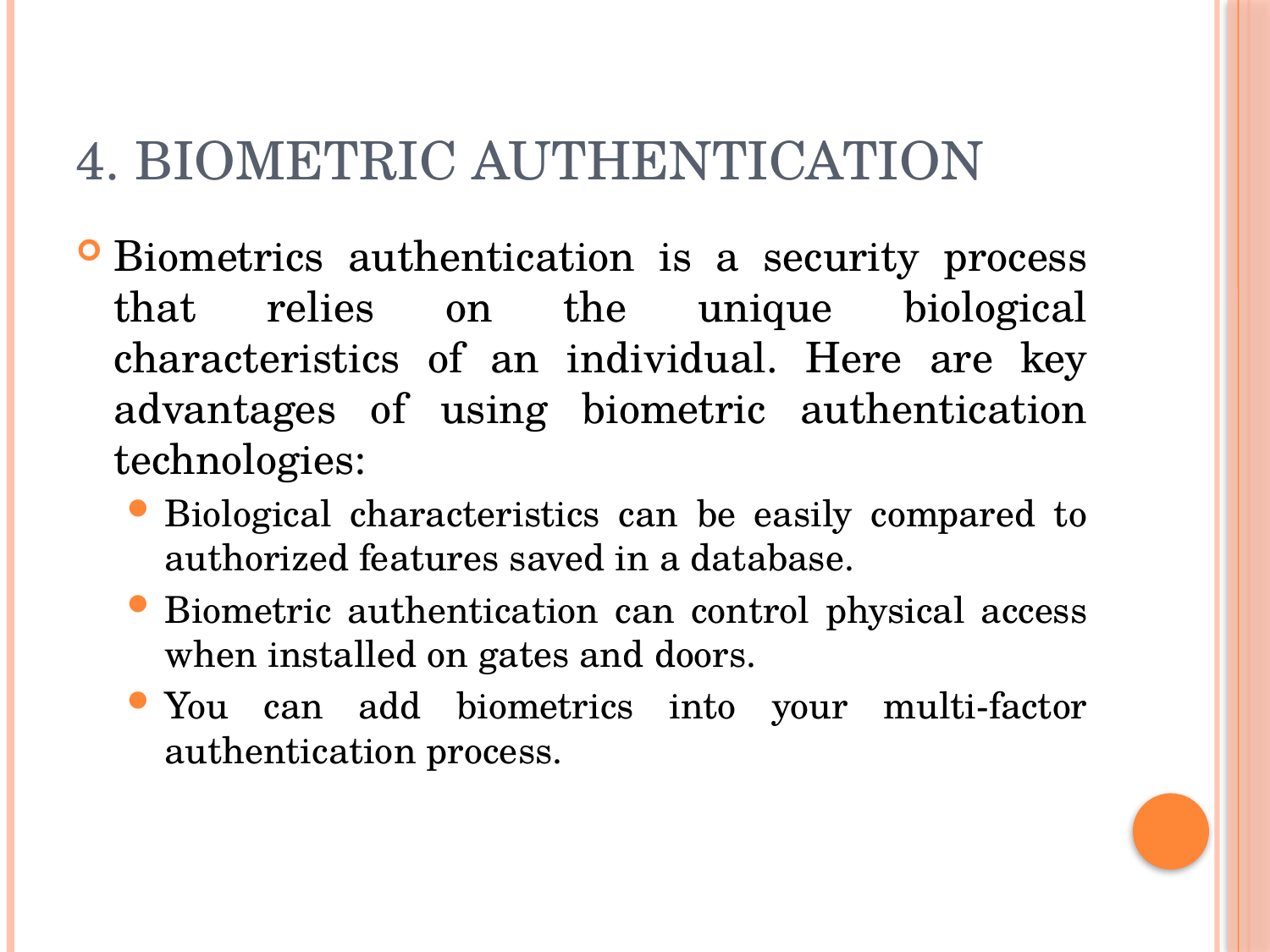

# 4. Biometric authentication
Biometrics authentication is a security process that relies on the unique biological characteristics of an individual. Here are key advantages of using biometric authentication technologies:
Biological characteristics can be easily compared to authorized features saved in a database.
Biometric authentication can control physical access when installed on gates and doors.
You can add biometrics into your multi-factor authentication process.